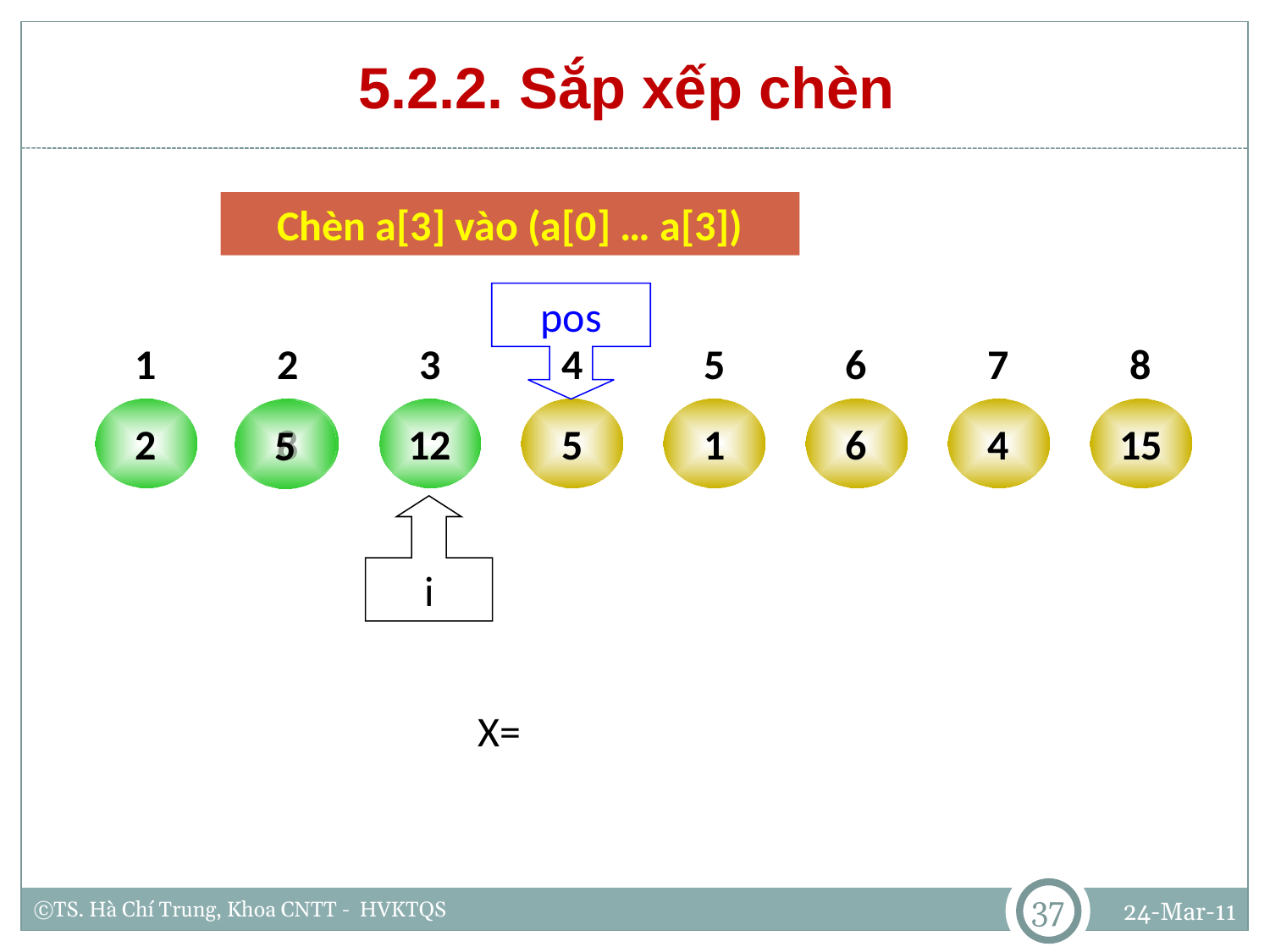

# 5.2.2. Sắp xếp chèn
Chèn a[3] vào (a[0] … a[3])
pos
1
2
3
4
5
6
7
8
2
8
12
5
1
6
4
15
5
i
X=
37
24-Mar-11
©TS. Hà Chí Trung, Khoa CNTT -  HVKTQS